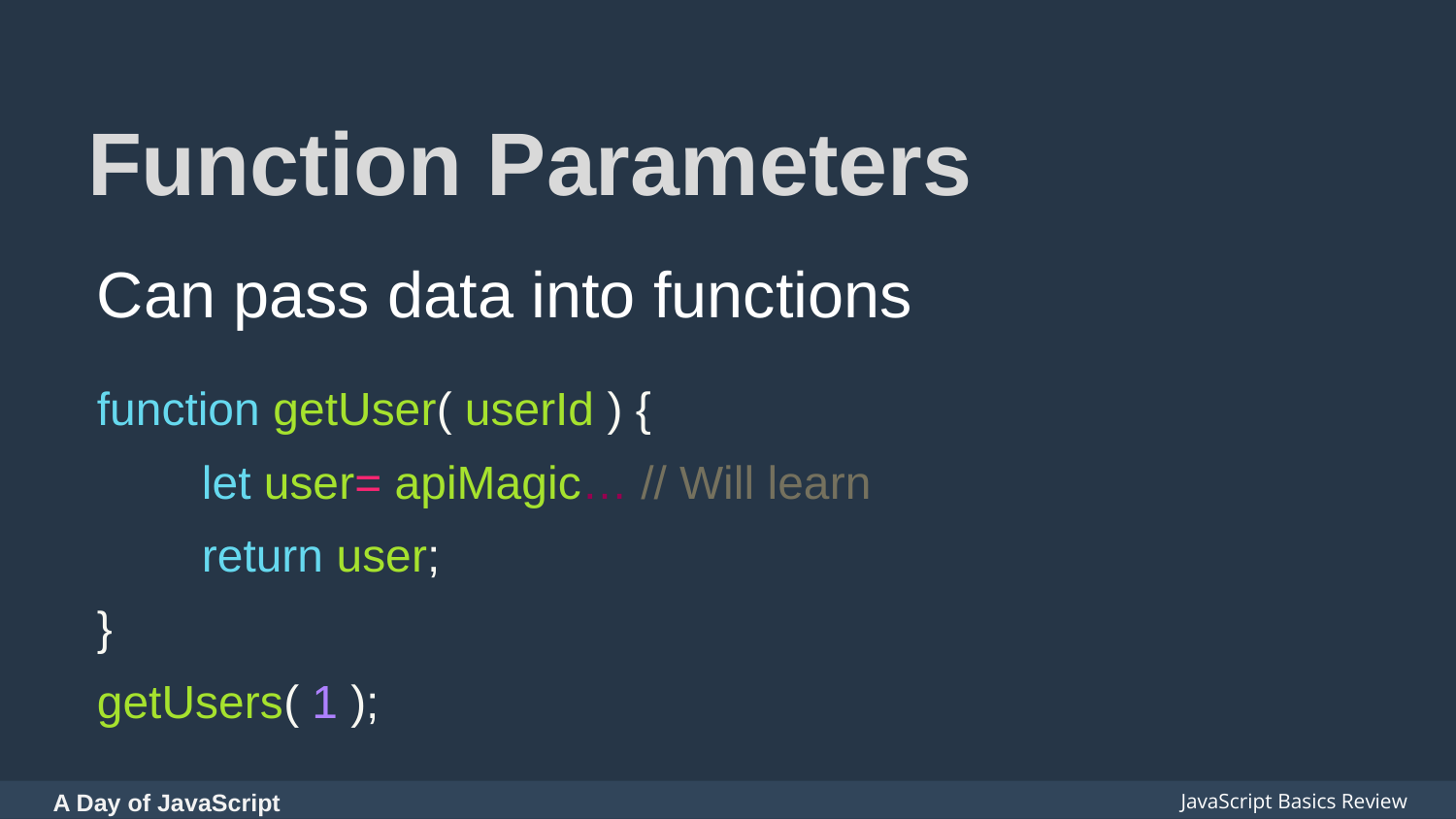

# Function Parameters
Can pass data into functions
function getUser( userId ) {
	let user= apiMagic… // Will learn
	return user;
}
getUsers( 1 );
JavaScript Basics Review